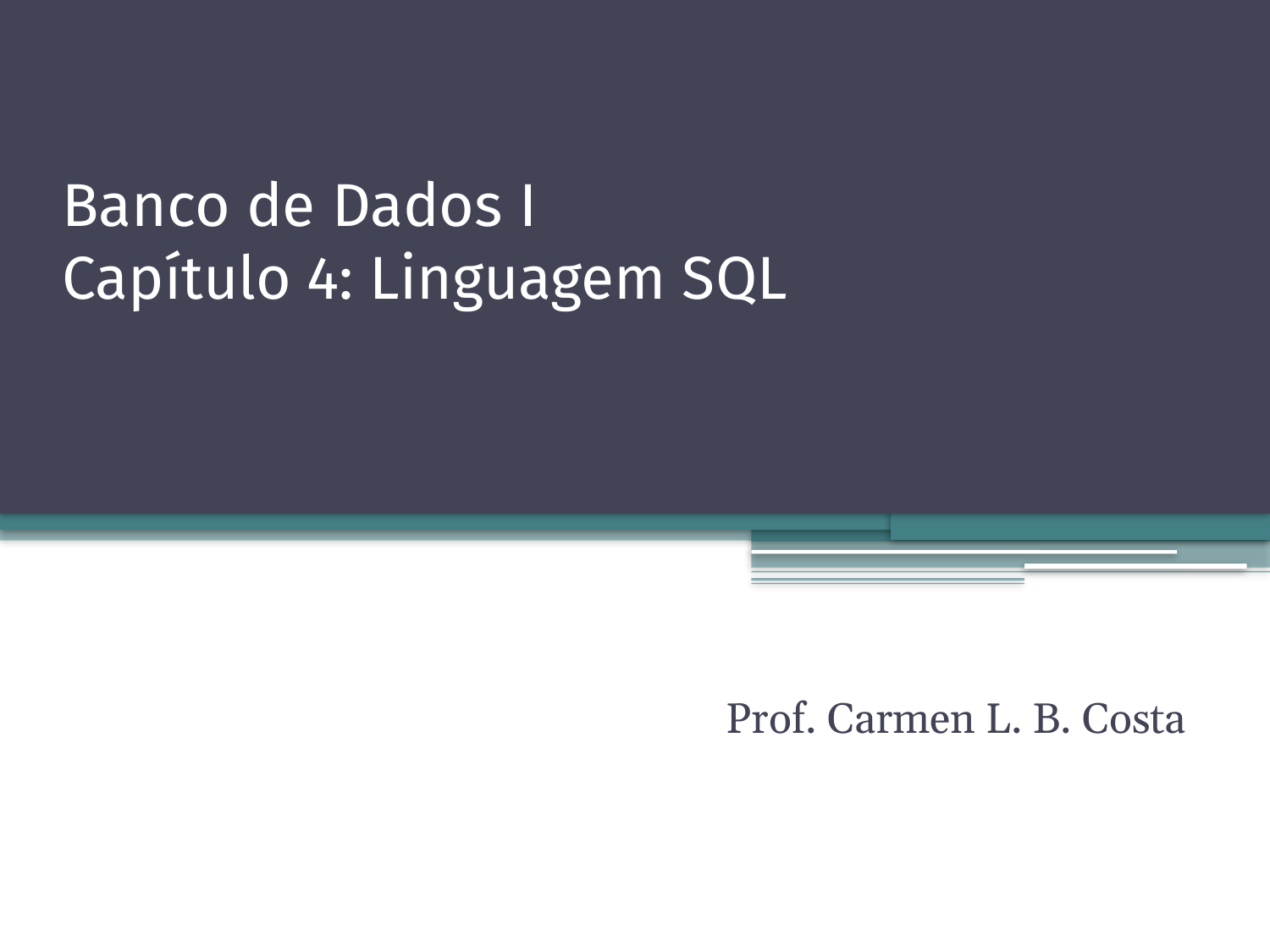

# Banco de Dados I Capítulo 4: Linguagem SQL
Prof. Carmen L. B. Costa